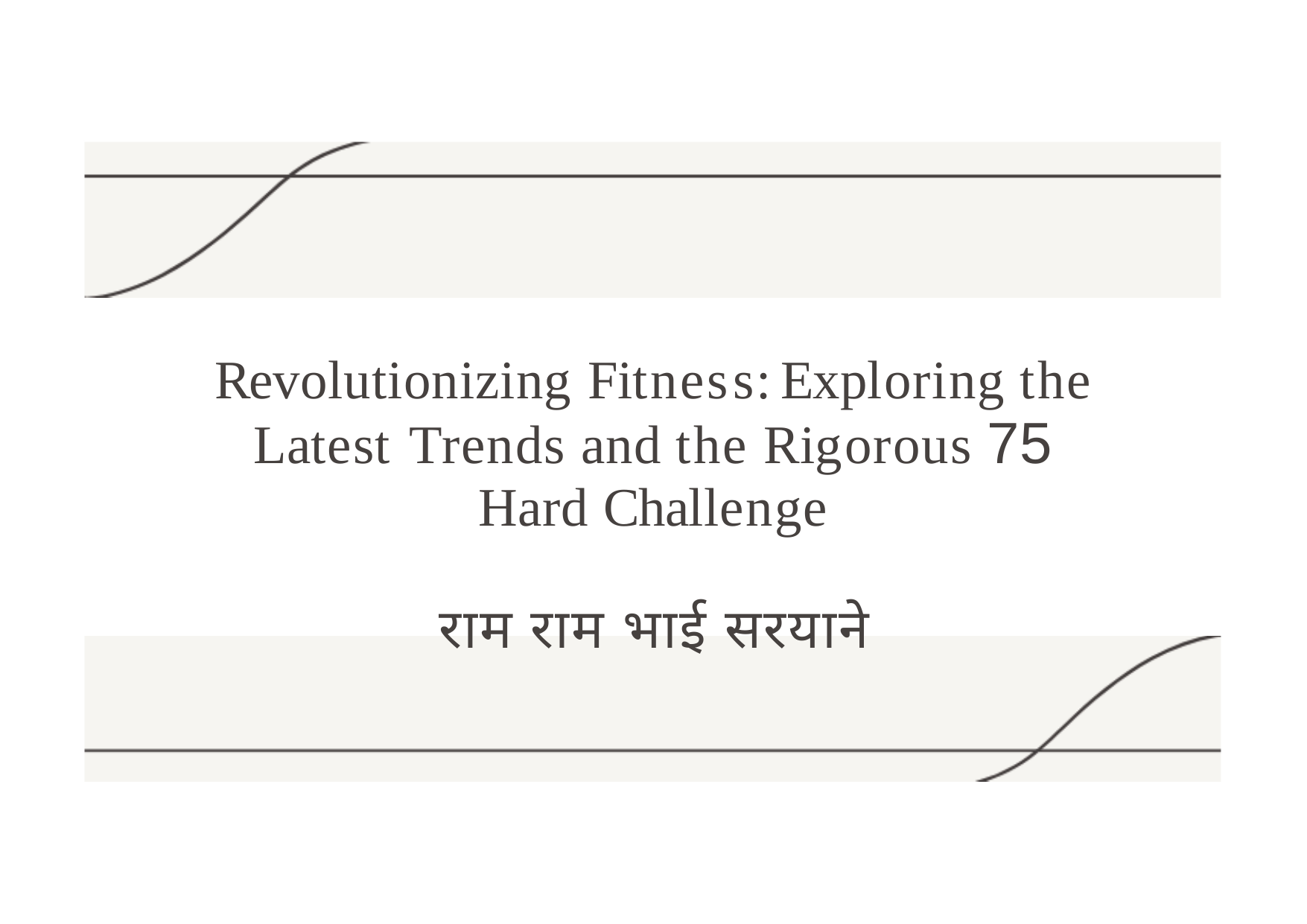

Revolutionizing Fitness:Exploring the Latest Trends and the Rigorous 75 Hard Challenge

राम राम भाई सरयाने